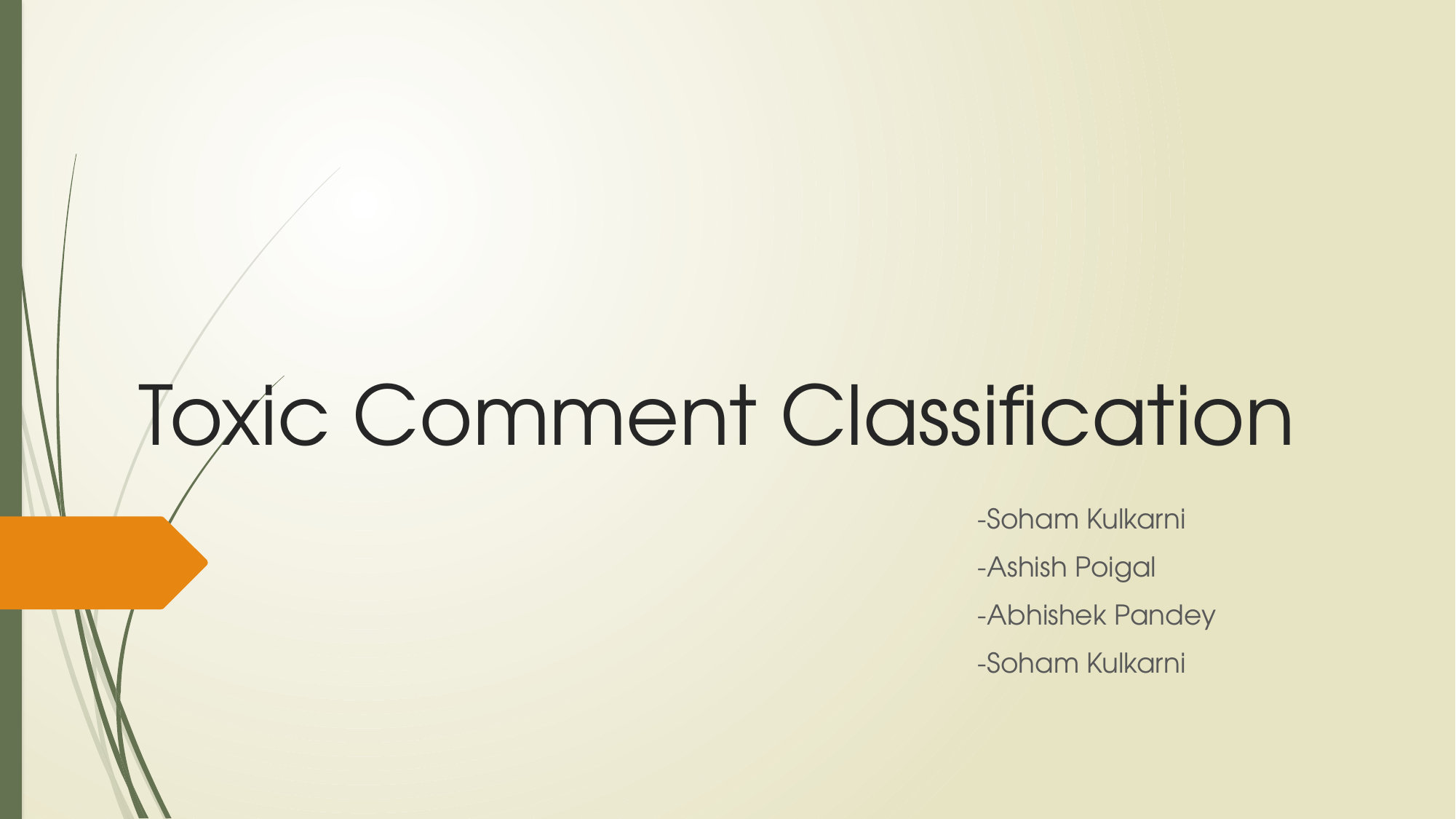

# Toxic Comment Classification
-Soham Kulkarni
-Ashish Poigal
-Abhishek Pandey
-Soham Kulkarni